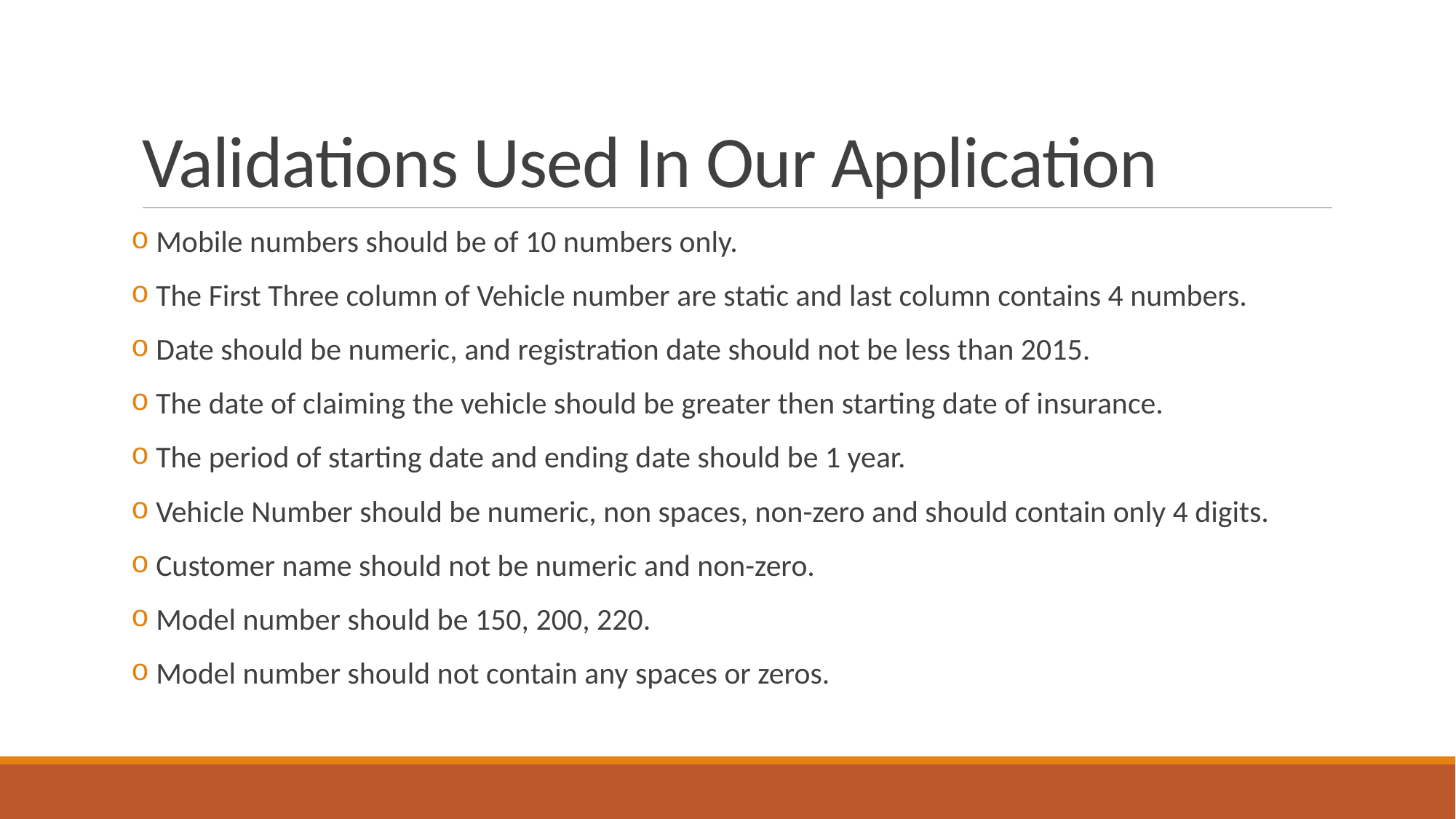

# Validations Used In Our Application
 Mobile numbers should be of 10 numbers only.
 The First Three column of Vehicle number are static and last column contains 4 numbers.
 Date should be numeric, and registration date should not be less than 2015.
 The date of claiming the vehicle should be greater then starting date of insurance.
 The period of starting date and ending date should be 1 year.
 Vehicle Number should be numeric, non spaces, non-zero and should contain only 4 digits.
 Customer name should not be numeric and non-zero.
 Model number should be 150, 200, 220.
 Model number should not contain any spaces or zeros.